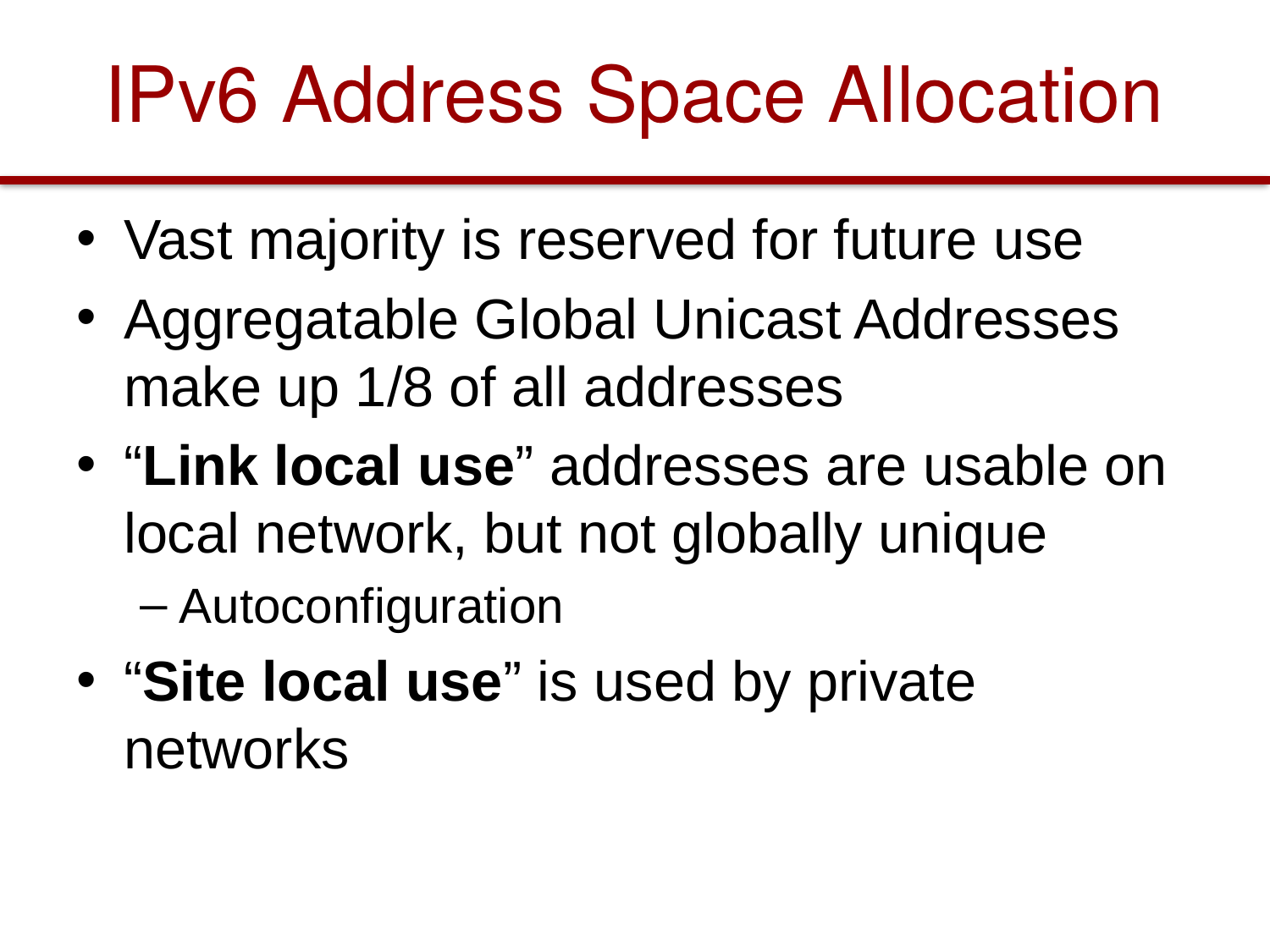

# IPv6 Address Space Allocation
Vast majority is reserved for future use
Aggregatable Global Unicast Addresses make up 1/8 of all addresses
“Link local use” addresses are usable on local network, but not globally unique
Autoconfiguration
“Site local use” is used by private networks